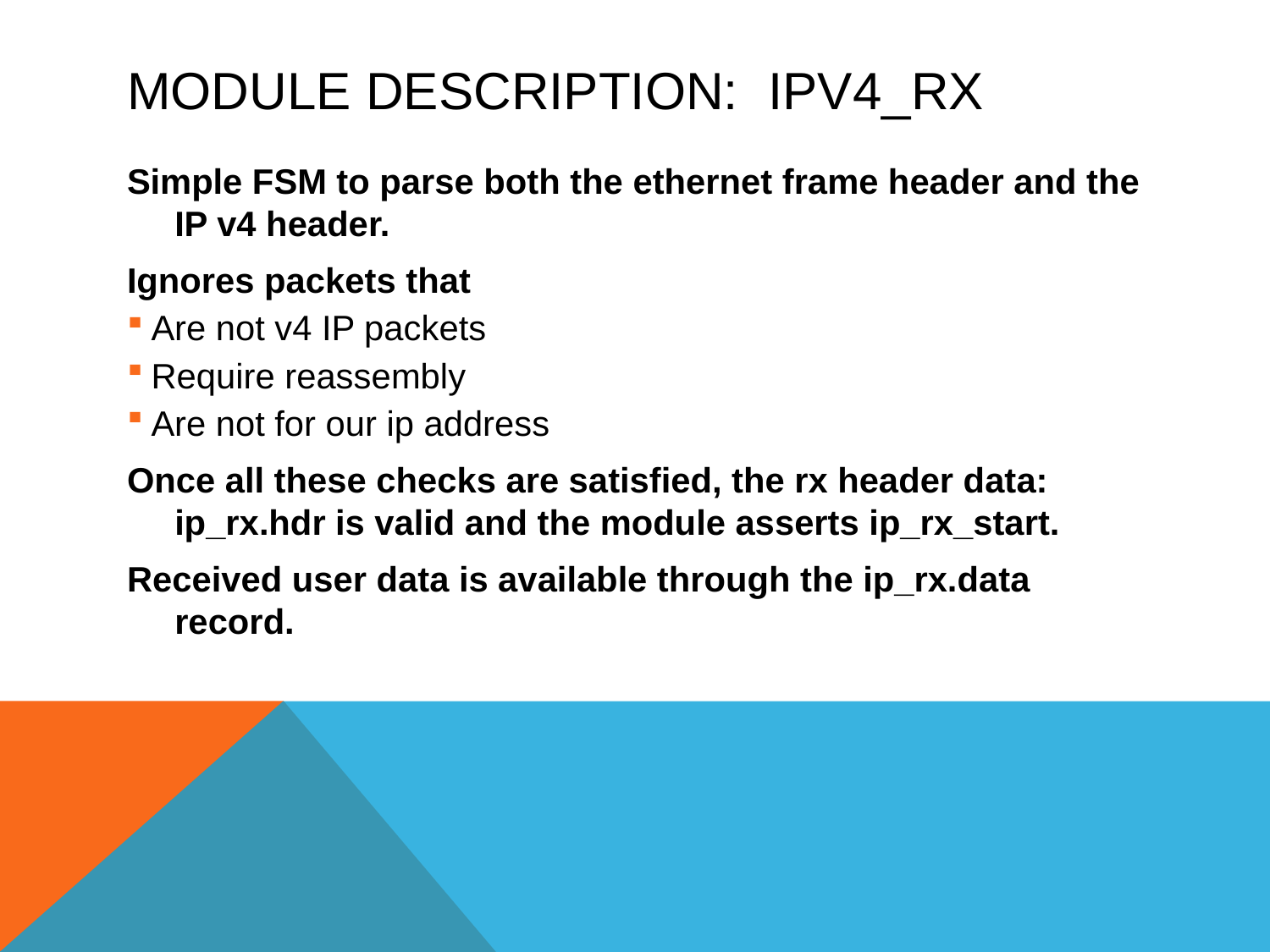

# Module Description:  IPv4_RX
Simple FSM to parse both the ethernet frame header and the IP v4 header.
Ignores packets that
Are not v4 IP packets
Require reassembly
Are not for our ip address
Once all these checks are satisfied, the rx header data: ip_rx.hdr is valid and the module asserts ip_rx_start.
Received user data is available through the ip_rx.data record.